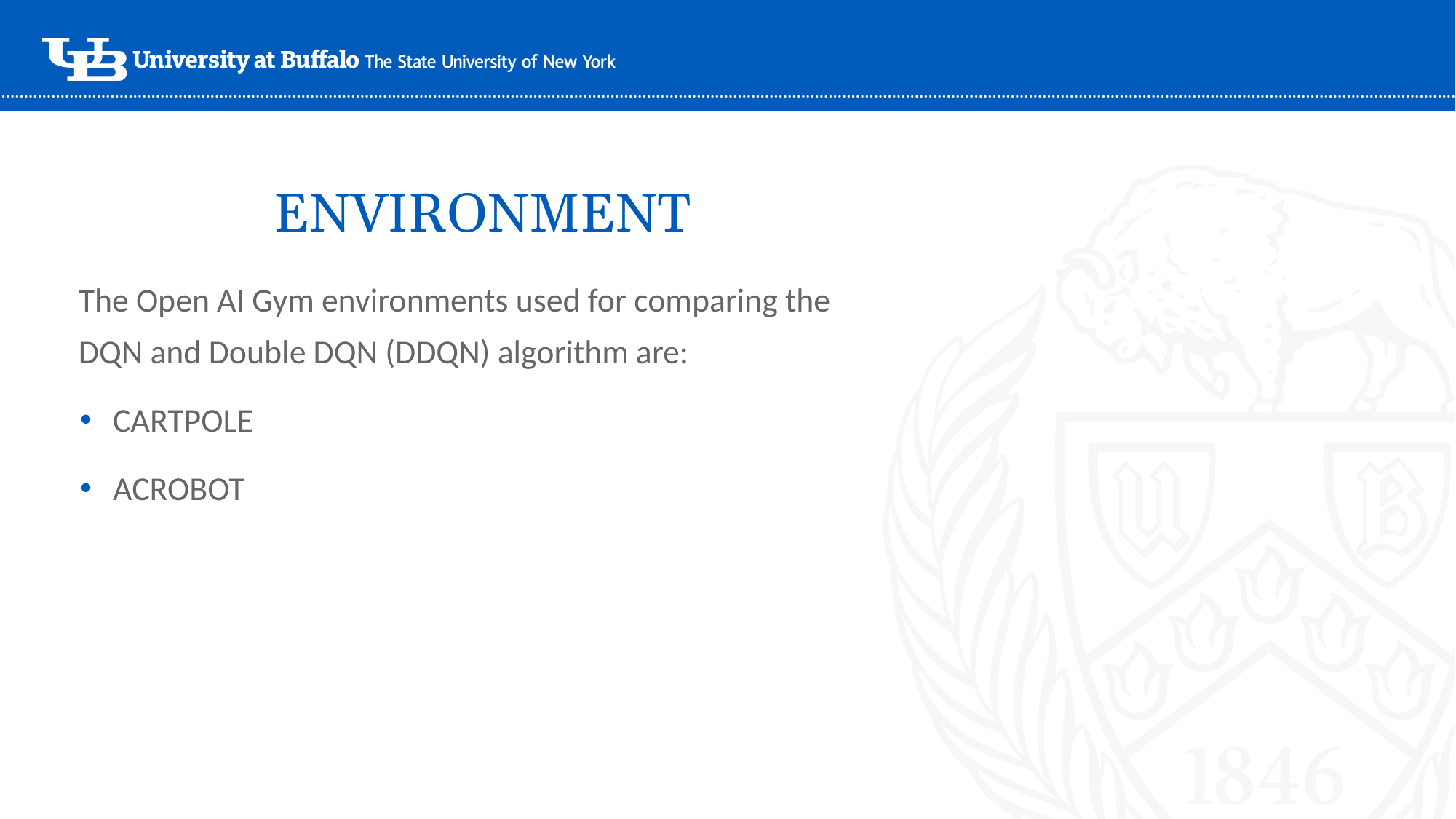

# ENVIRONMENT
The Open AI Gym environments used for comparing the DQN and Double DQN (DDQN) algorithm are:
CARTPOLE
ACROBOT